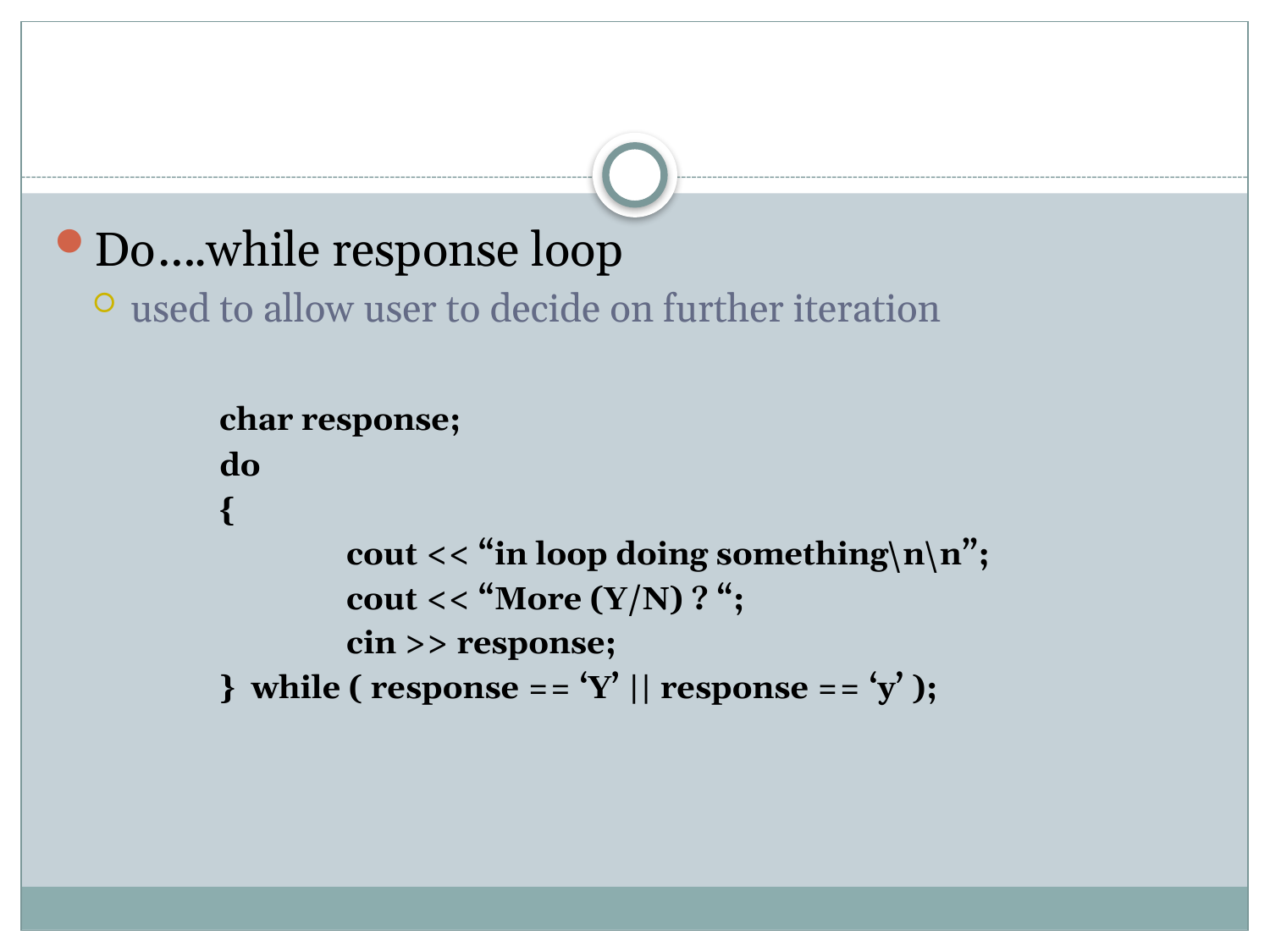

#
Do….while response loop
used to allow user to decide on further iteration

	char response;
	do
	{
		cout << “in loop doing something\n\n”;
		cout << “More (Y/N) ? “;
		cin >> response;
	}  while ( response == ‘Y’ || response == ‘y’ );